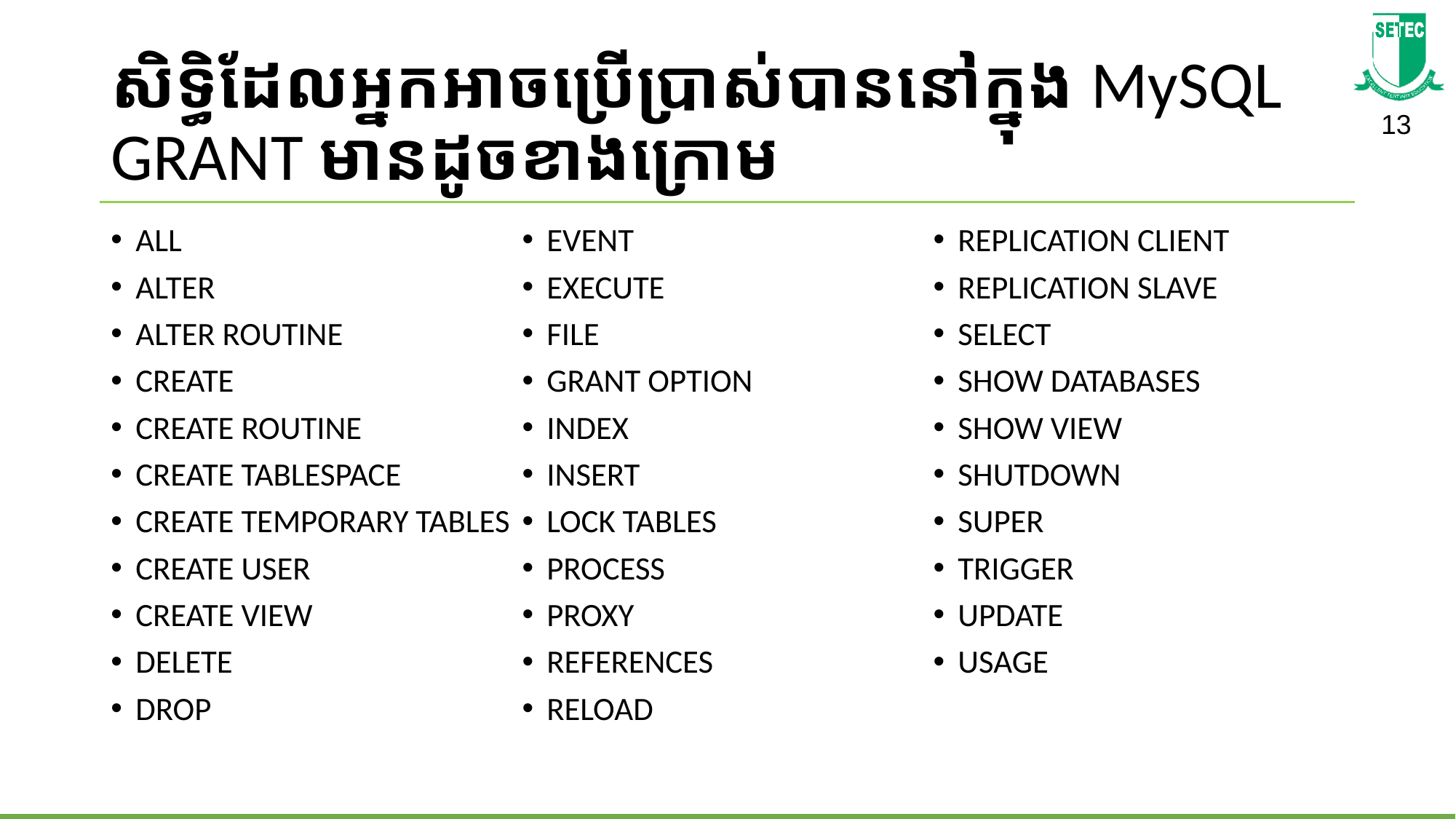

# សិទ្ធិដែលអ្នក​អាចប្រើប្រាស់​បាន​នៅក្នុង MySQL GRANT មាន​ដូចខាងក្រោម
ALL
ALTER
ALTER ROUTINE
CREATE
CREATE ROUTINE
CREATE TABLESPACE
CREATE TEMPORARY TABLES
CREATE USER
CREATE VIEW
DELETE
DROP
EVENT
EXECUTE
FILE
GRANT OPTION
INDEX
INSERT
LOCK TABLES
PROCESS
PROXY
REFERENCES
RELOAD
REPLICATION CLIENT
REPLICATION SLAVE
SELECT
SHOW DATABASES
SHOW VIEW
SHUTDOWN
SUPER
TRIGGER
UPDATE
USAGE